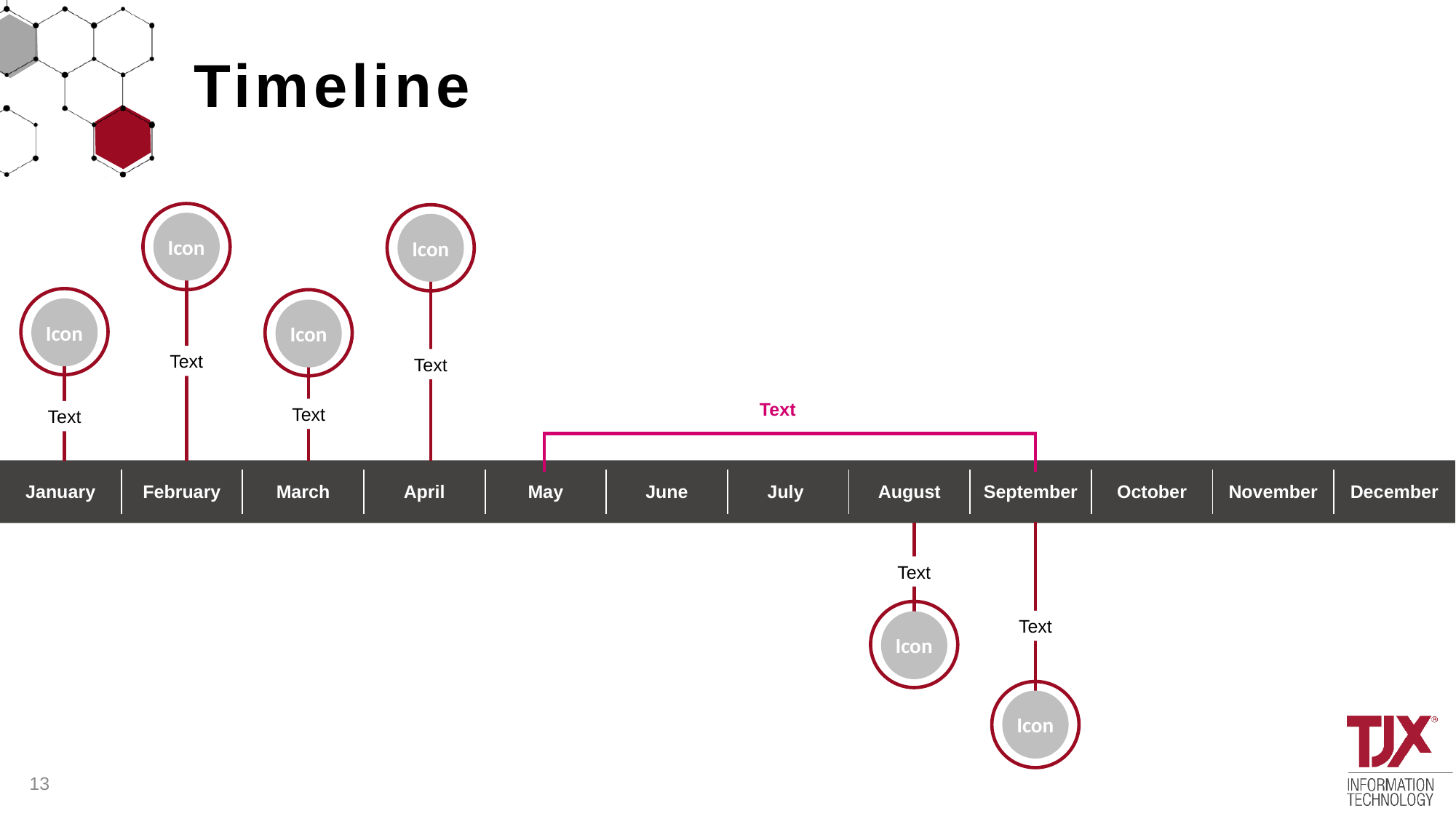

Timeline

Icon
Icon

Icon
Icon
Text
Text
Text
Text
Text

| January | February | March | April | May | June | July | August | September | October | November | December |
| --- | --- | --- | --- | --- | --- | --- | --- | --- | --- | --- | --- |
Text

Text
Icon

Icon
13